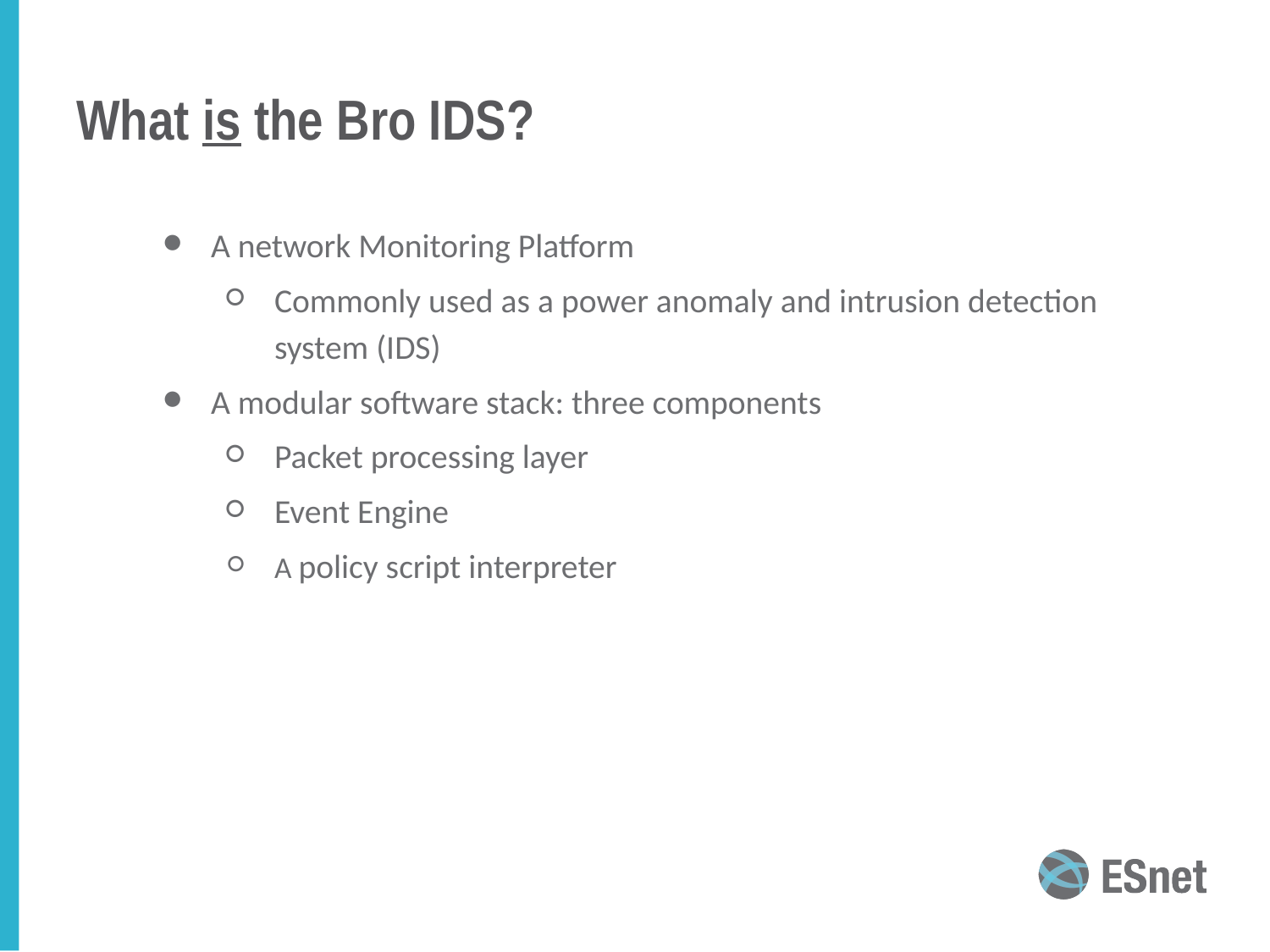

# What is the Bro IDS?
A network Monitoring Platform
Commonly used as a power anomaly and intrusion detection system (IDS)
A modular software stack: three components
Packet processing layer
Event Engine
A policy script interpreter